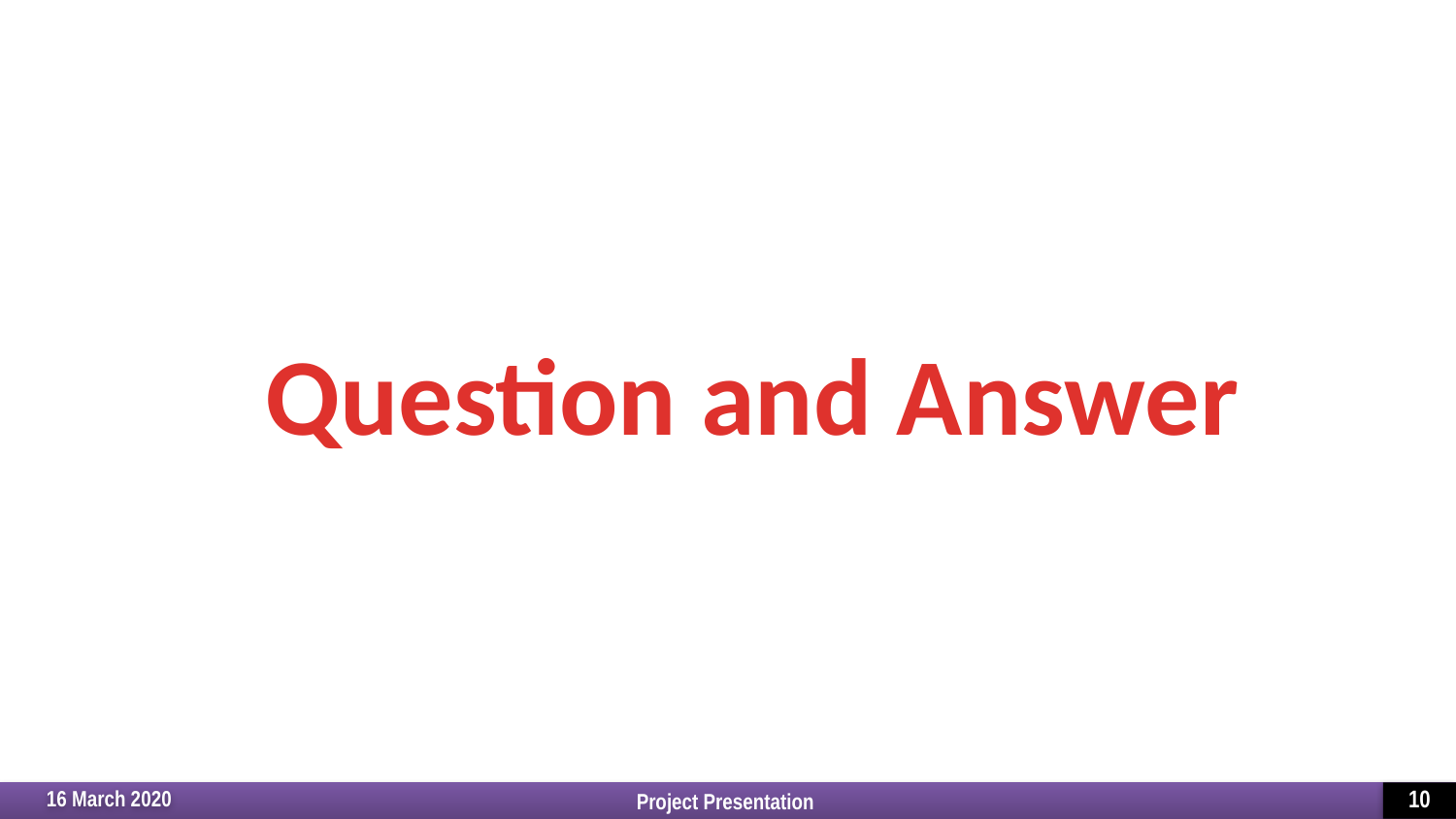

Question and Answer
Project Presentation
16 March 2020
10